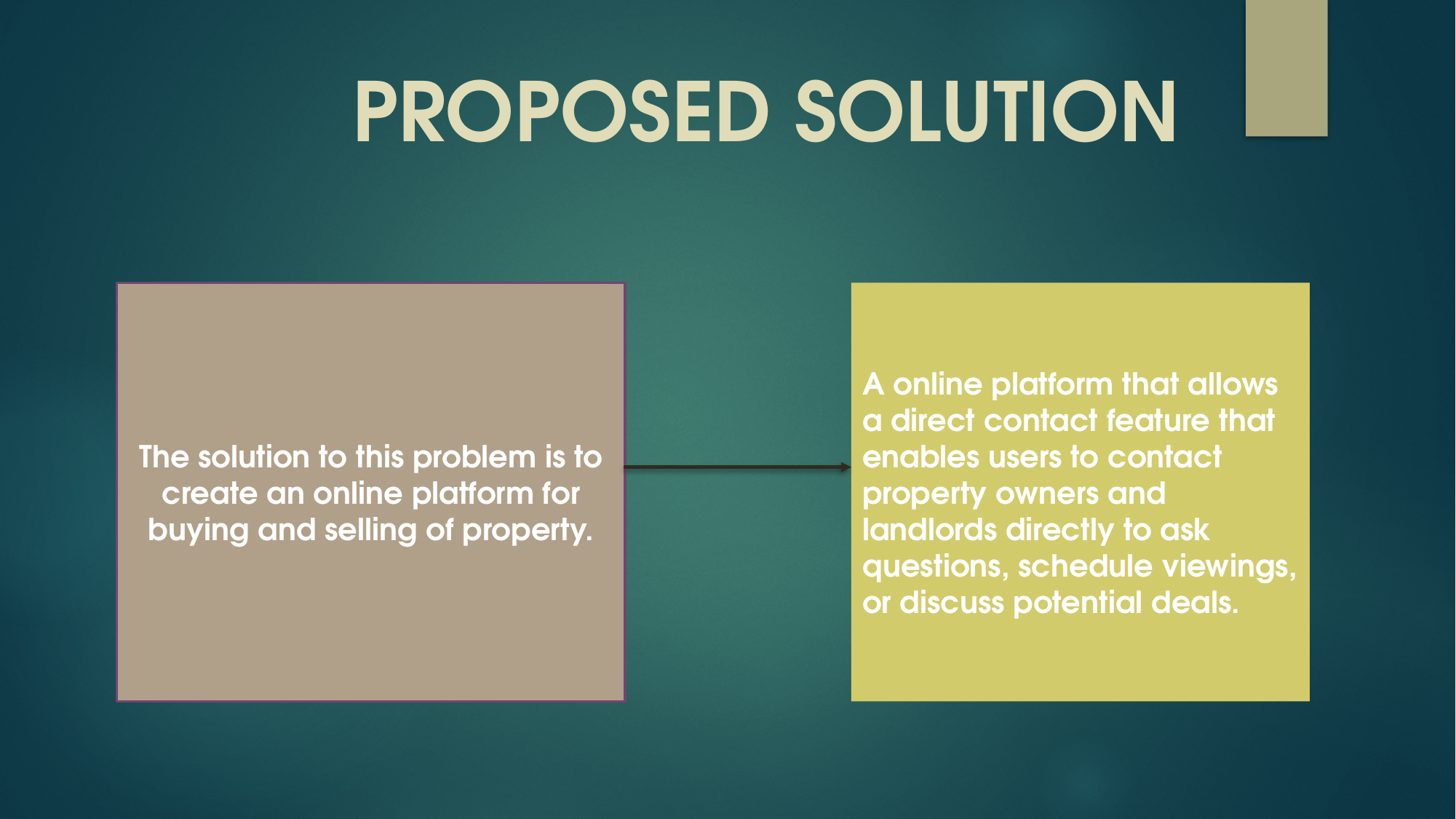

# PROPOSED SOLUTION
The solution to this problem is to create an online platform for buying and selling of property.
A online platform that allows a direct contact feature that enables users to contact property owners and landlords directly to ask questions, schedule viewings, or discuss potential deals.